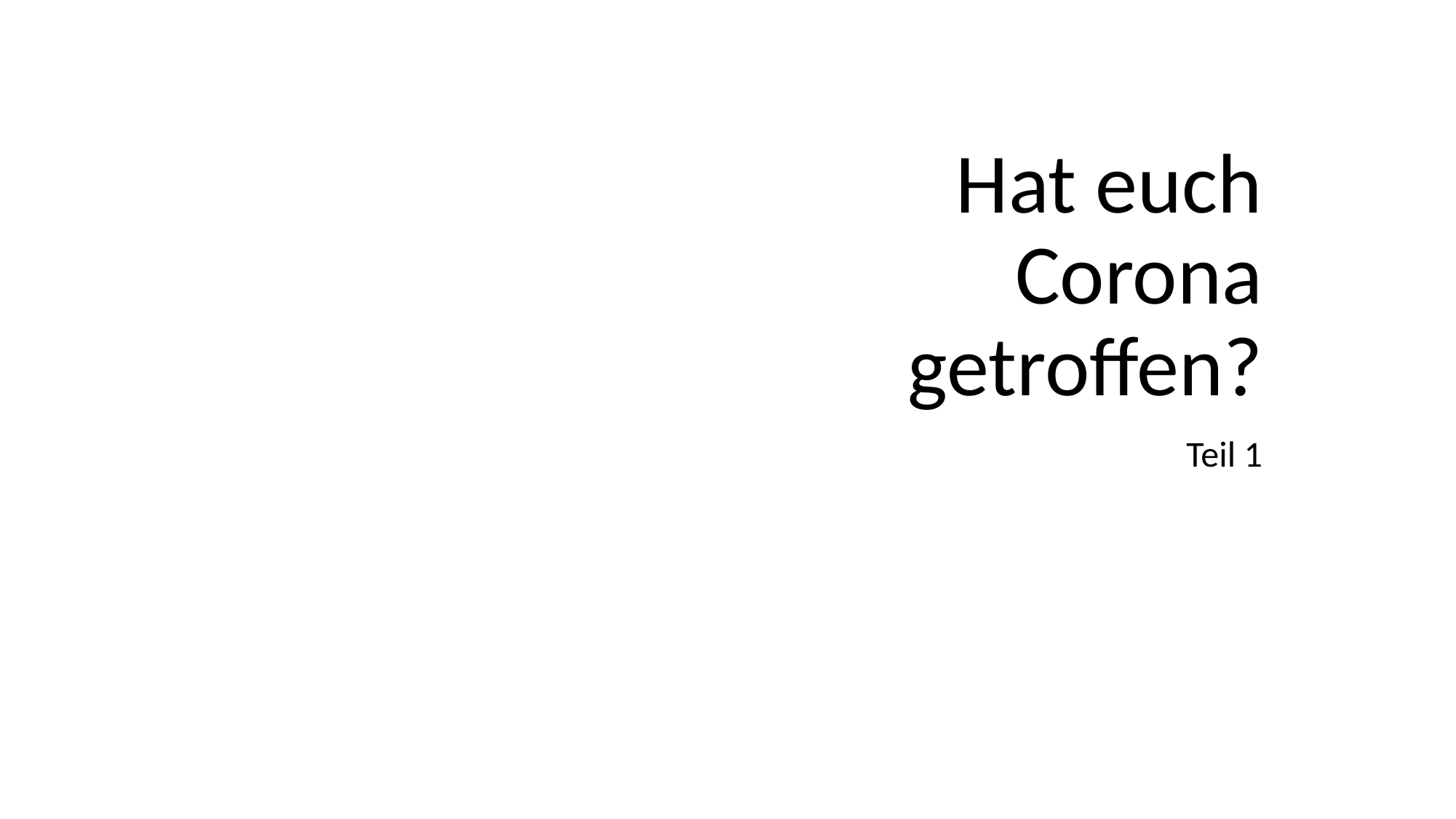

# Hat euch Corona getroffen?
Teil 1